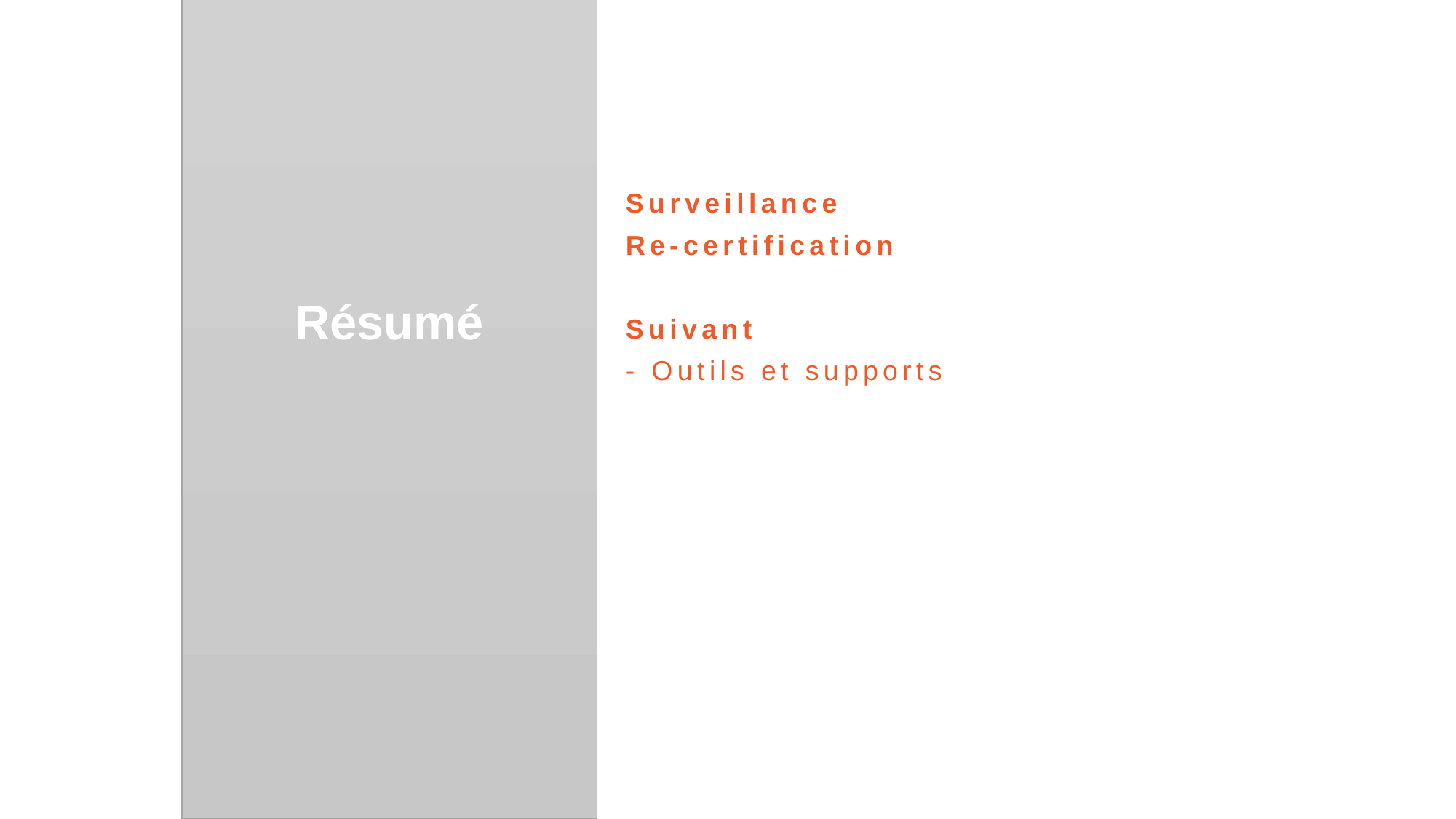

Résumé
Surveillance
Re-certification

Suivant
- Outils et supports